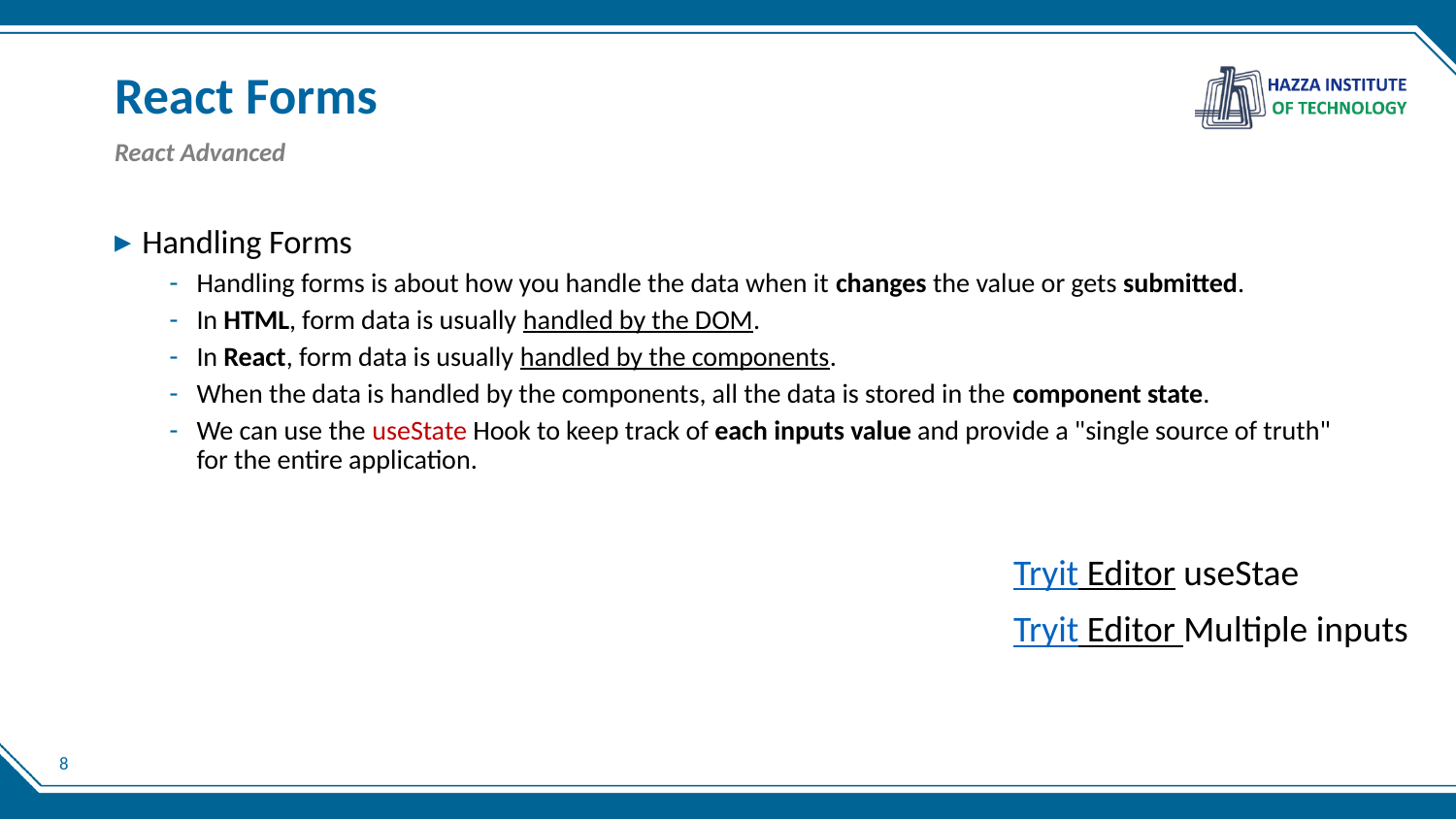

# React Forms
React Advanced
Handling Forms
Handling forms is about how you handle the data when it changes the value or gets submitted.
In HTML, form data is usually handled by the DOM.
In React, form data is usually handled by the components.
When the data is handled by the components, all the data is stored in the component state.
We can use the useState Hook to keep track of each inputs value and provide a "single source of truth" for the entire application.

Tryit Editor useStae
Tryit Editor Multiple inputs
8